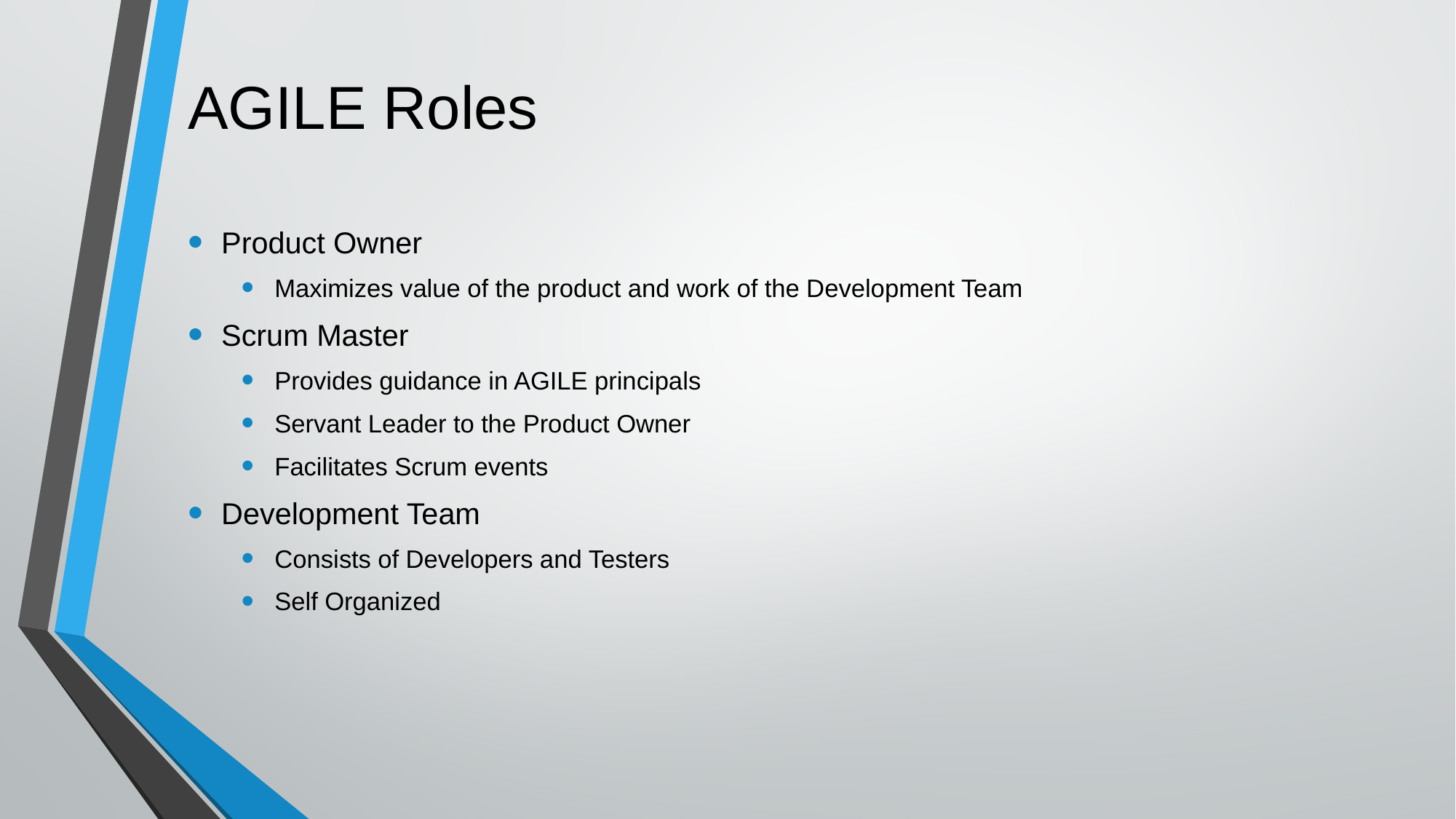

# AGILE Roles

Product Owner
Maximizes value of the product and work of the Development Team
Scrum Master
Provides guidance in AGILE principals
Servant Leader to the Product Owner
Facilitates Scrum events
Development Team
Consists of Developers and Testers
Self Organized